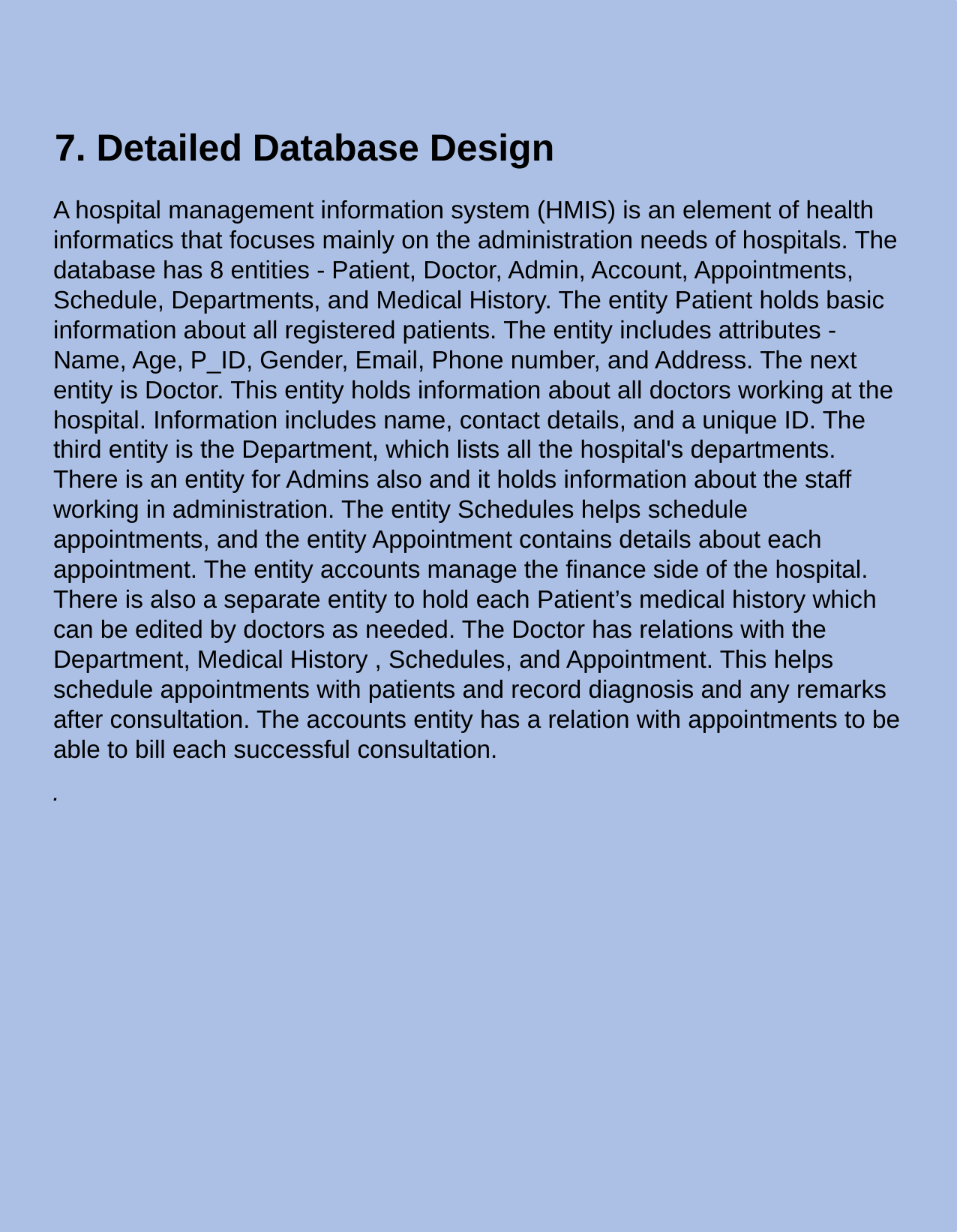

7. Detailed Database Design

A hospital management information system (HMIS) is an element of health informatics that focuses mainly on the administration needs of hospitals. The database has 8 entities - Patient, Doctor, Admin, Account, Appointments, Schedule, Departments, and Medical History. The entity Patient holds basic information about all registered patients. The entity includes attributes - Name, Age, P_ID, Gender, Email, Phone number, and Address. The next entity is Doctor. This entity holds information about all doctors working at the hospital. Information includes name, contact details, and a unique ID. The third entity is the Department, which lists all the hospital's departments. There is an entity for Admins also and it holds information about the staff working in administration. The entity Schedules helps schedule appointments, and the entity Appointment contains details about each appointment. The entity accounts manage the finance side of the hospital. There is also a separate entity to hold each Patient’s medical history which can be edited by doctors as needed. The Doctor has relations with the Department, Medical History , Schedules, and Appointment. This helps schedule appointments with patients and record diagnosis and any remarks after consultation. The accounts entity has a relation with appointments to be able to bill each successful consultation.
.